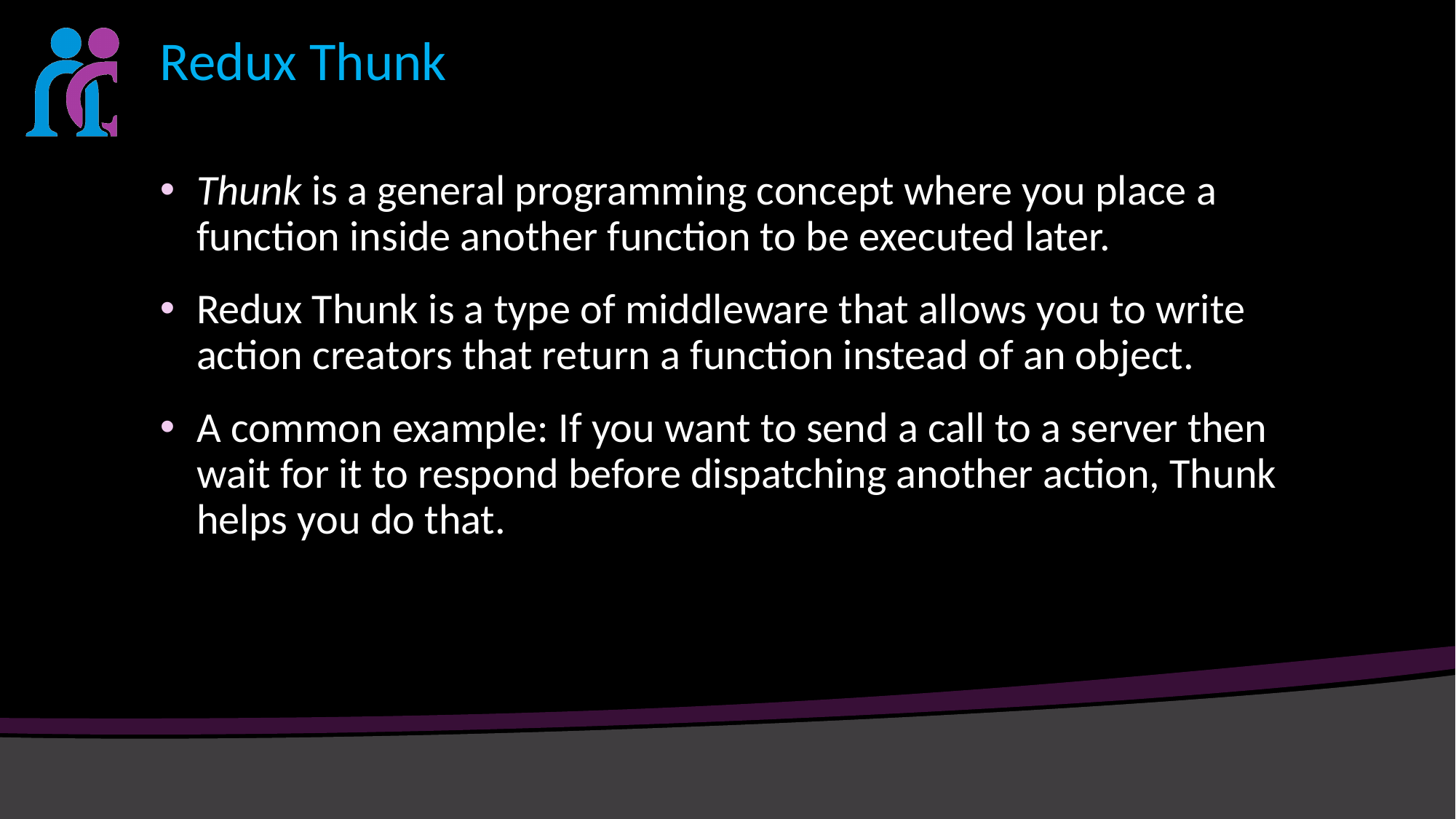

# Redux Thunk
Thunk is a general programming concept where you place a function inside another function to be executed later.
Redux Thunk is a type of middleware that allows you to write action creators that return a function instead of an object.
A common example: If you want to send a call to a server then wait for it to respond before dispatching another action, Thunk helps you do that.